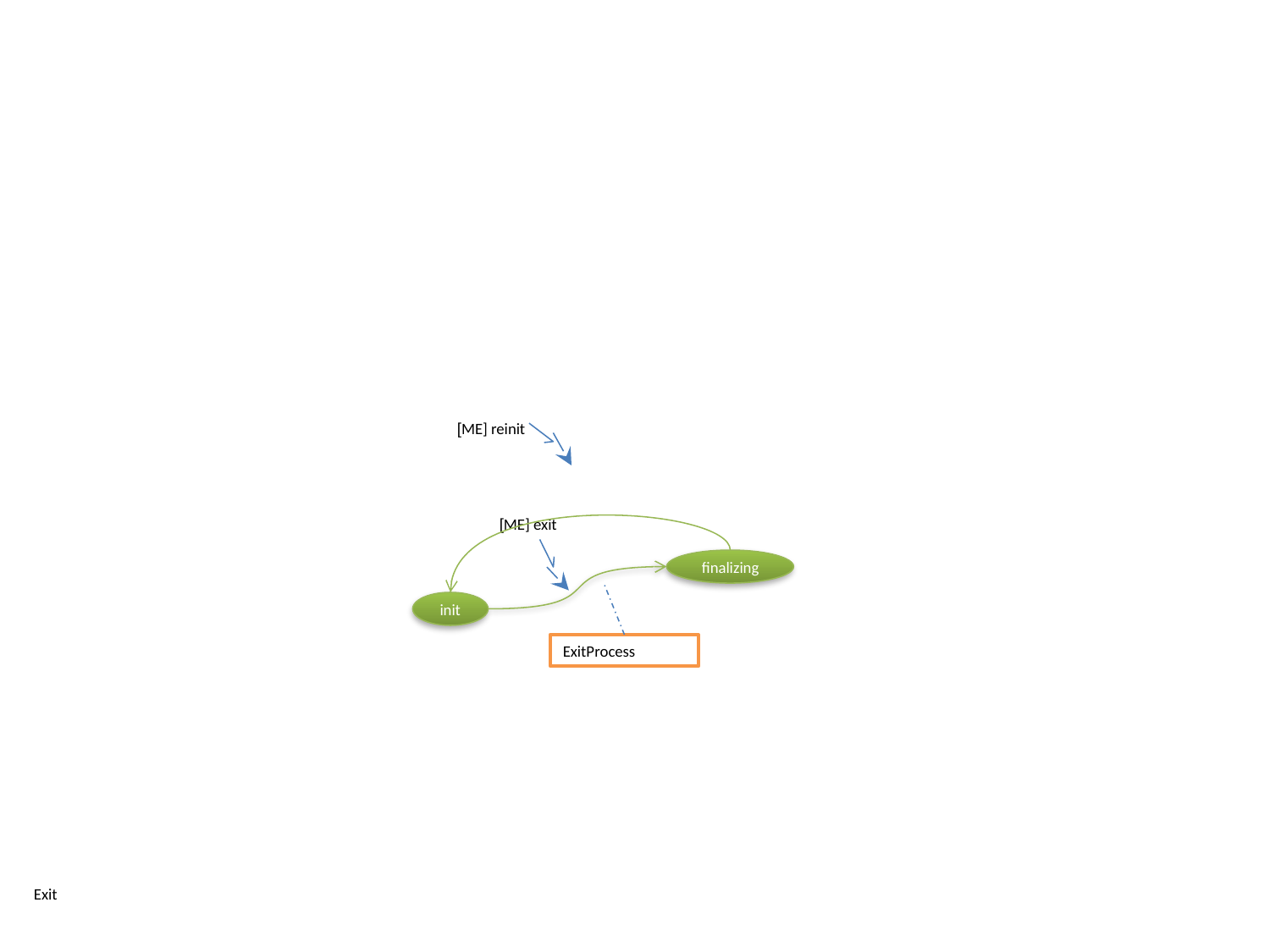

[ME] reinit

[ME] exit

finalizing
init
ExitProcess
Exit